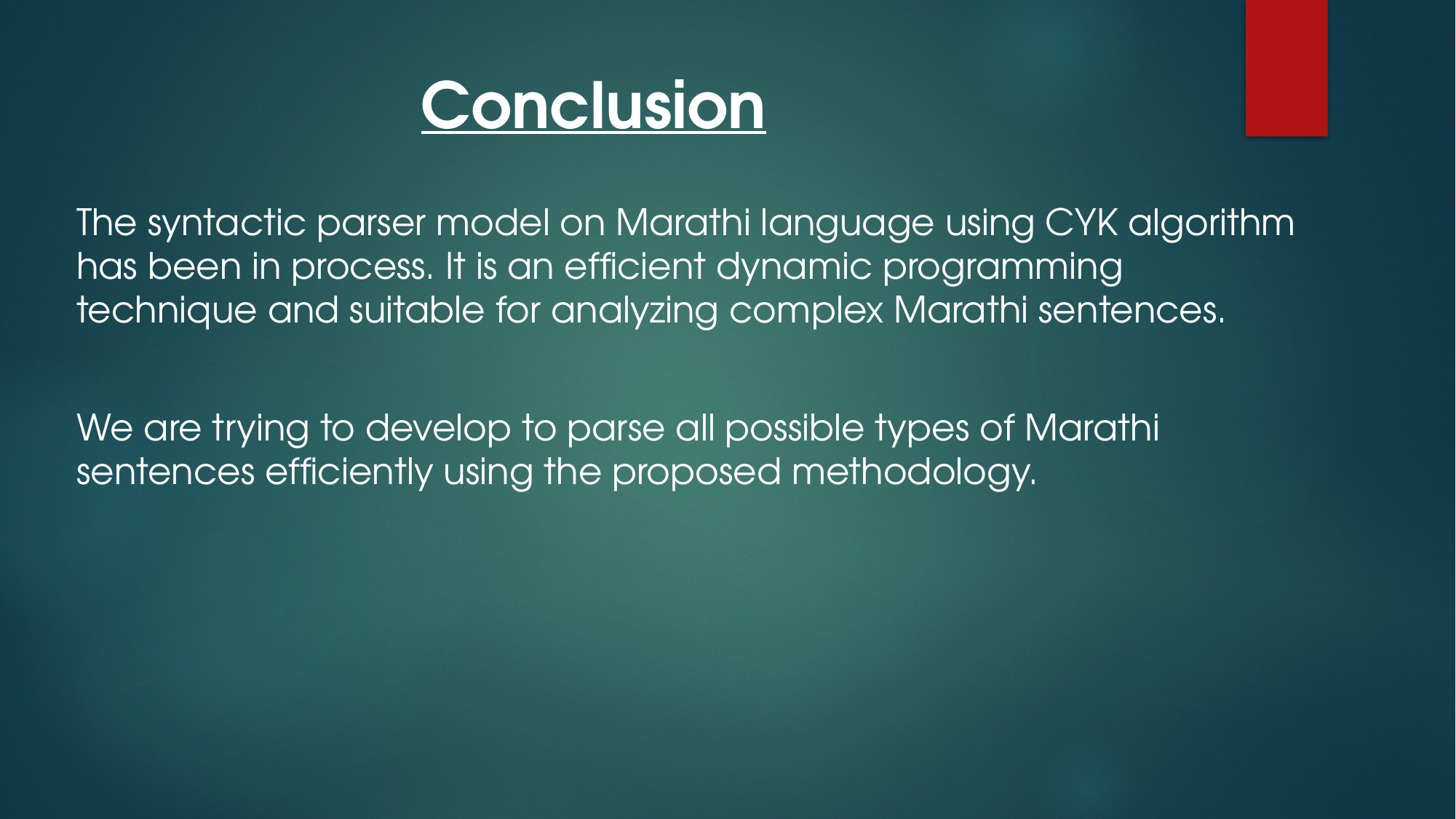

# Conclusion
The syntactic parser model on Marathi language using CYK algorithm has been in process. It is an efﬁcient dynamic programming technique and suitable for analyzing complex Marathi sentences.

We are trying to develop to parse all possible types of Marathi sentences efﬁciently using the proposed methodology.